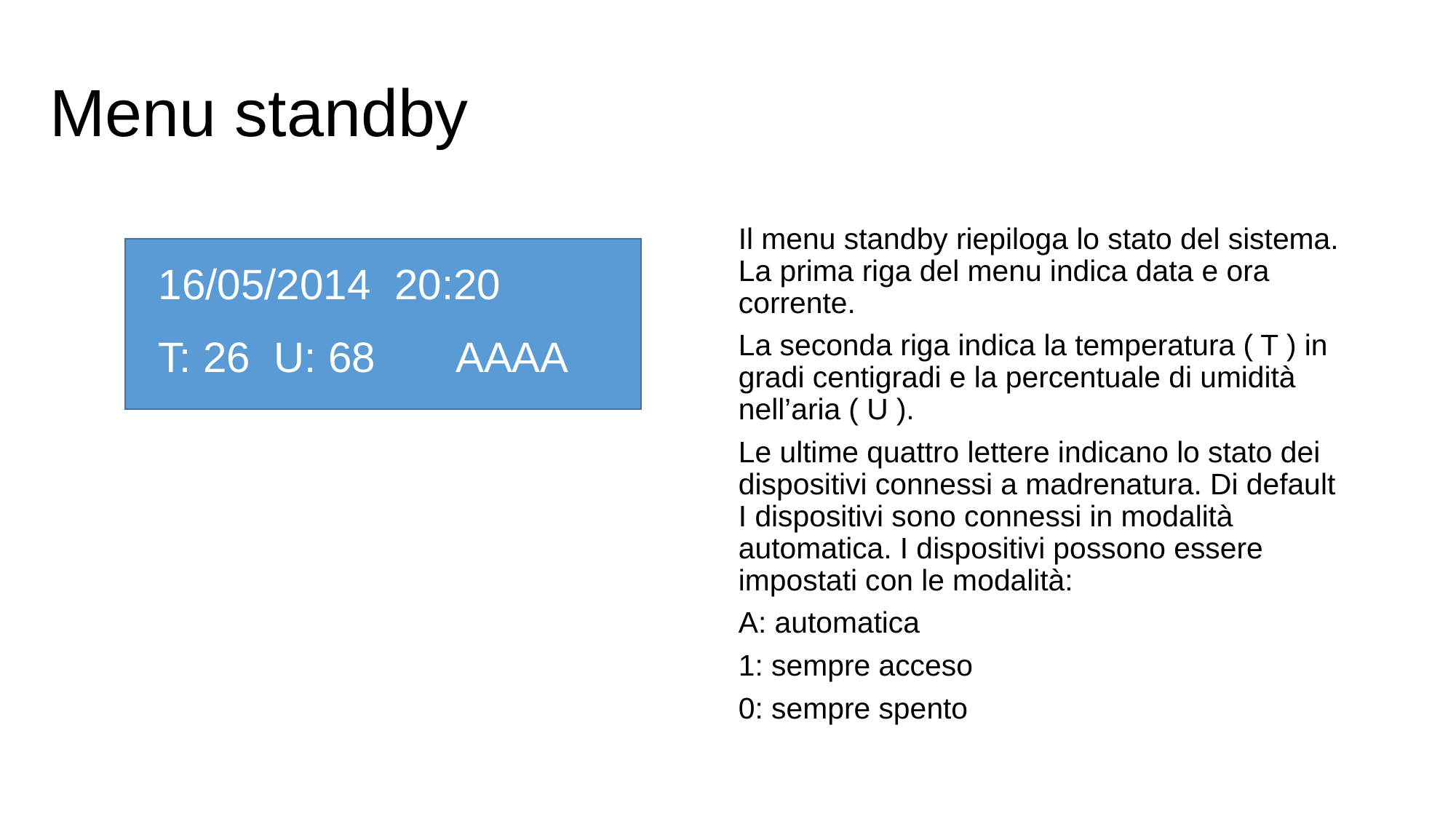

# Menu standby
Il menu standby riepiloga lo stato del sistema. La prima riga del menu indica data e ora corrente.
La seconda riga indica la temperatura ( T ) in gradi centigradi e la percentuale di umidità nell’aria ( U ).
Le ultime quattro lettere indicano lo stato dei dispositivi connessi a madrenatura. Di default I dispositivi sono connessi in modalità automatica. I dispositivi possono essere impostati con le modalità:
A: automatica
1: sempre acceso
0: sempre spento

16/05/2014  20:20
T: 26  U: 68       AAAA